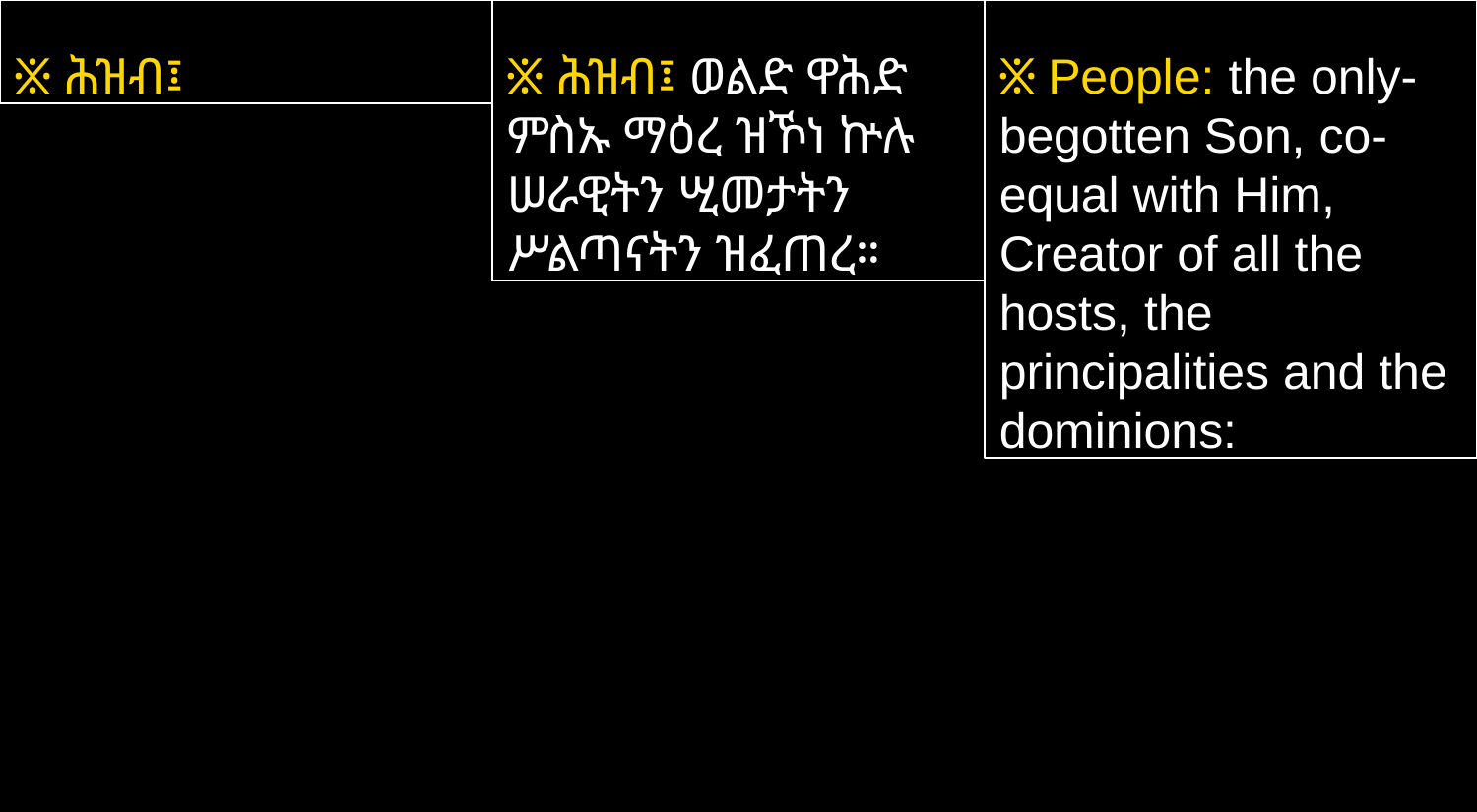

፠ ሕዝብ፤

፠ ሕዝብ፤ ወልድ ዋሕድ ምስኡ ማዕረ ዝኾነ ኵሉ ሠራዊትን ሢመታትን ሥልጣናትን ዝፈጠረ።

፠ People: the only-begotten Son, co-equal with Him, Creator of all the hosts, the principalities and the dominions: